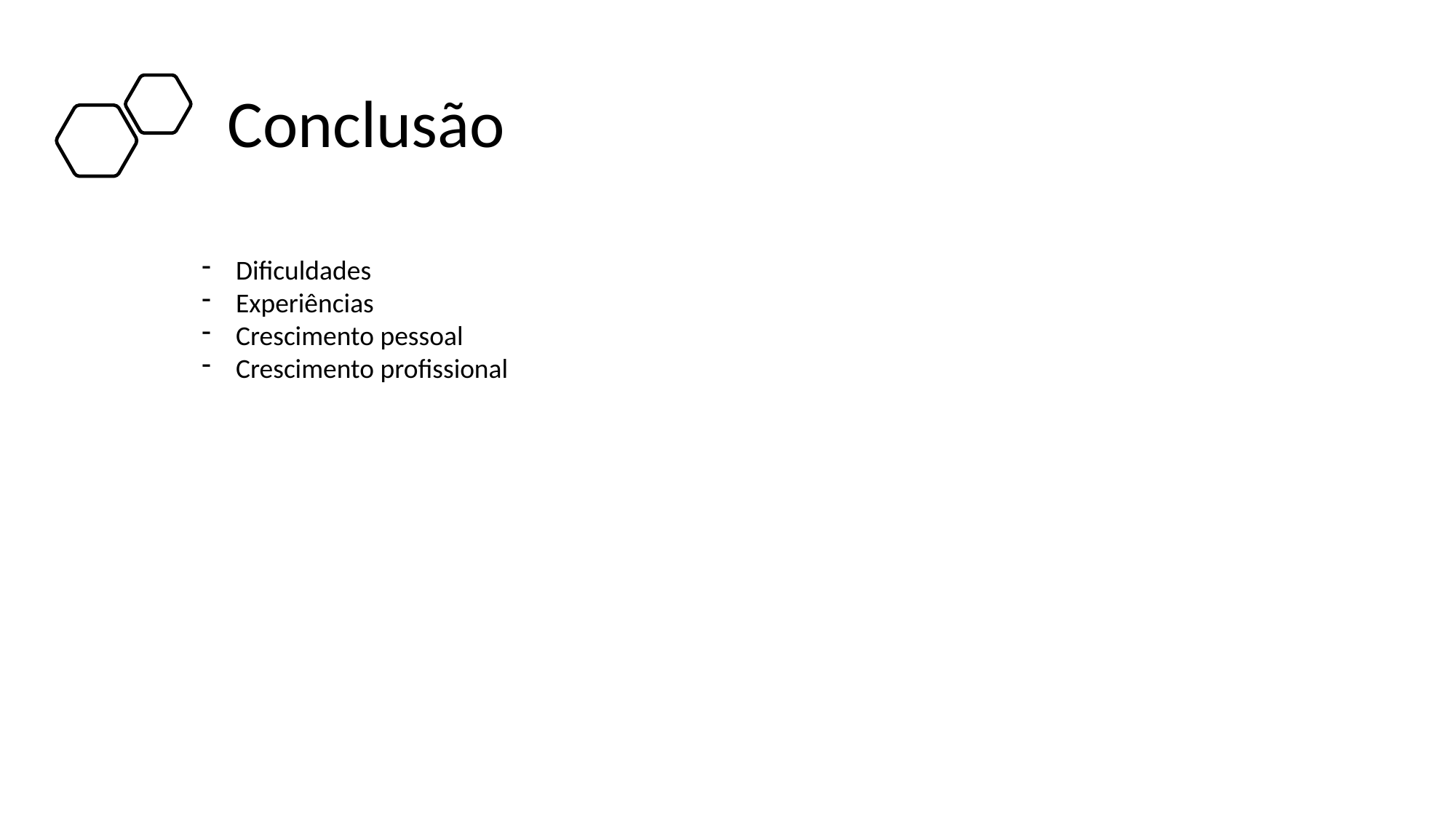

# Conclusão

Dificuldades
Experiências
Crescimento pessoal
Crescimento profissional